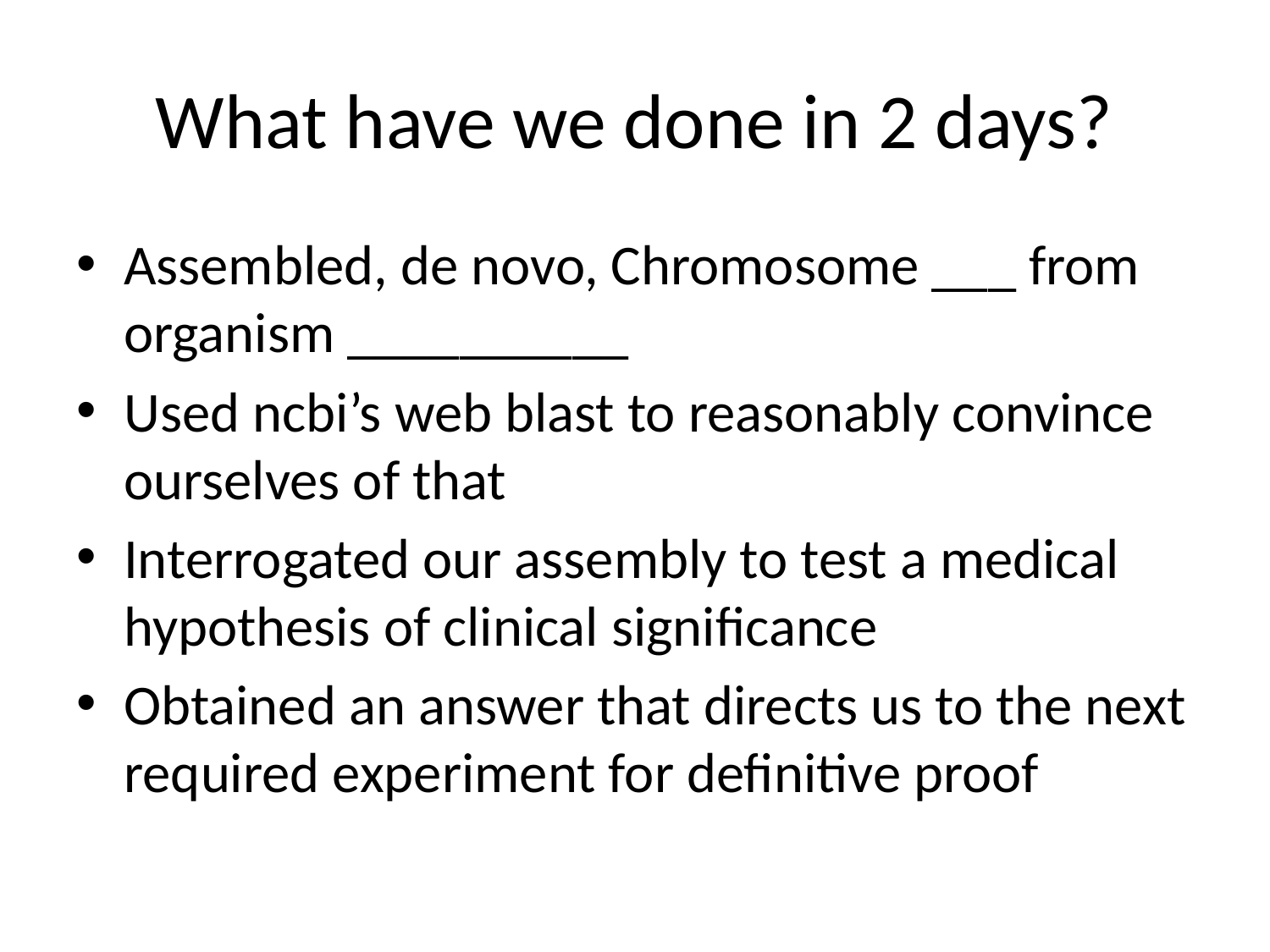

# What have we done in 2 days?
Assembled, de novo, Chromosome ___ from organism __________
Used ncbi’s web blast to reasonably convince ourselves of that
Interrogated our assembly to test a medical hypothesis of clinical significance
Obtained an answer that directs us to the next required experiment for definitive proof